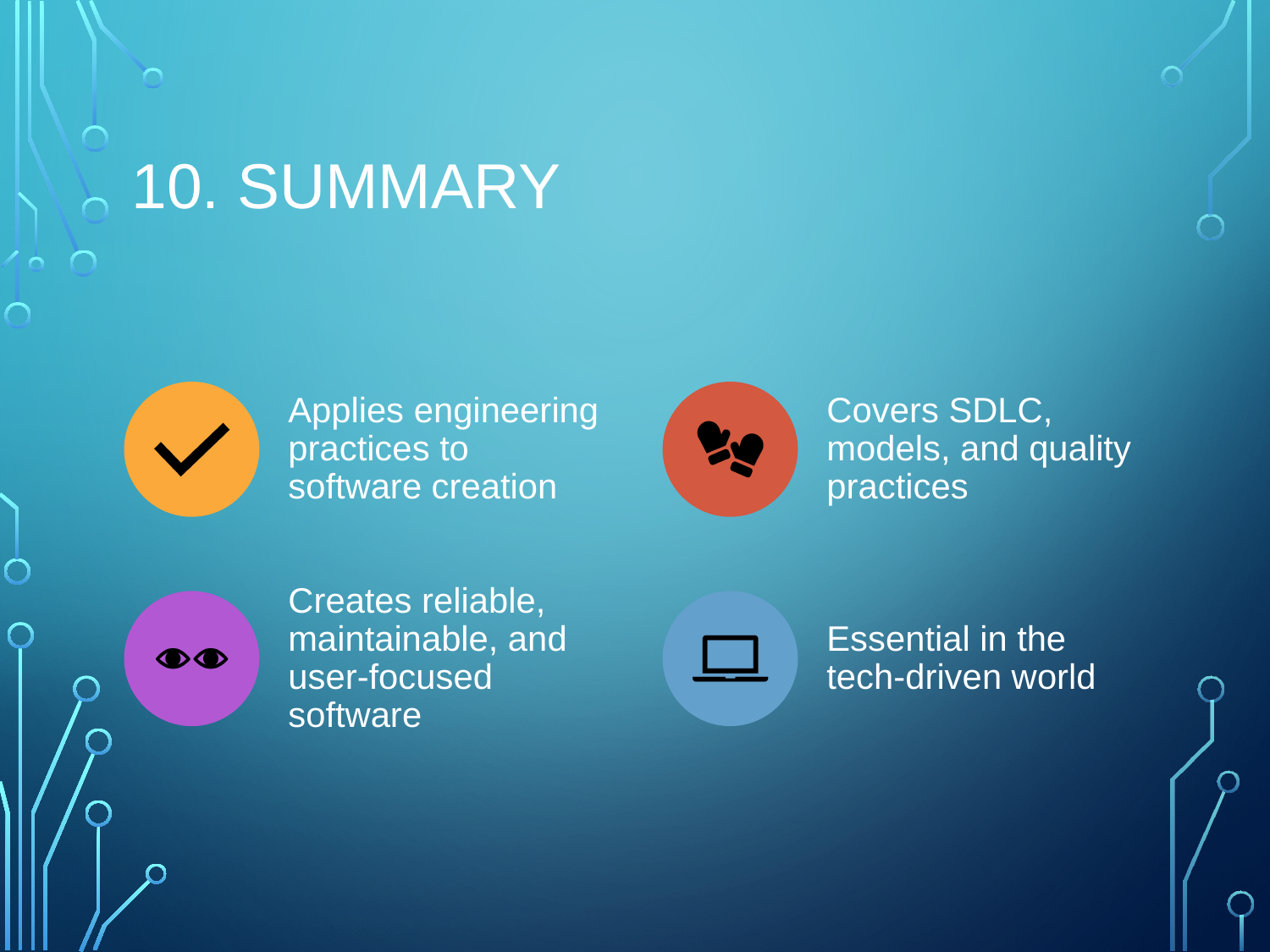

# 10. Summary
Applies engineering practices to software creation
Covers SDLC, models, and quality practices
Creates reliable, maintainable, and user-focused software
Essential in the tech-driven world